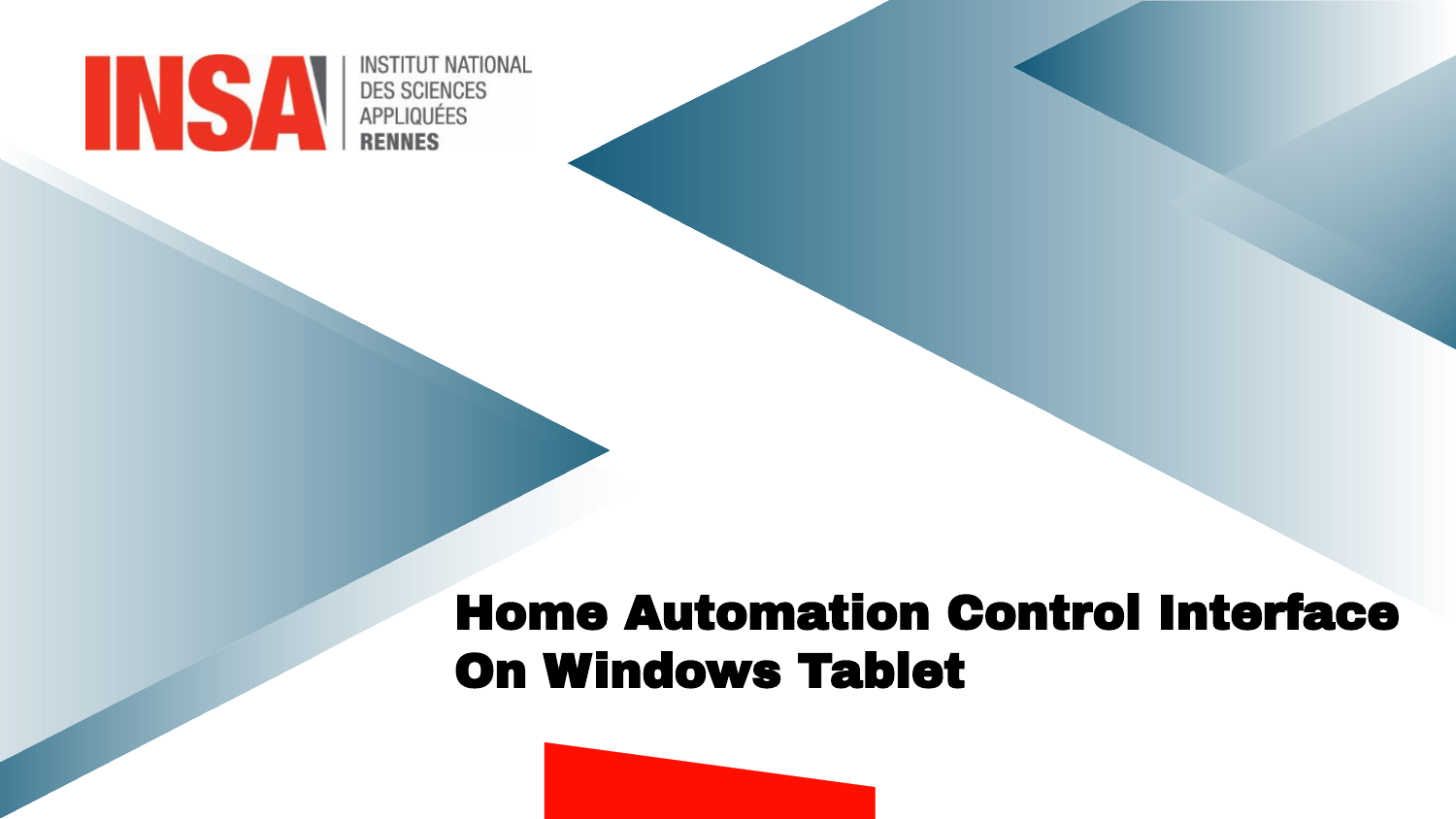

Home Automation Control Interface On Windows Tablet